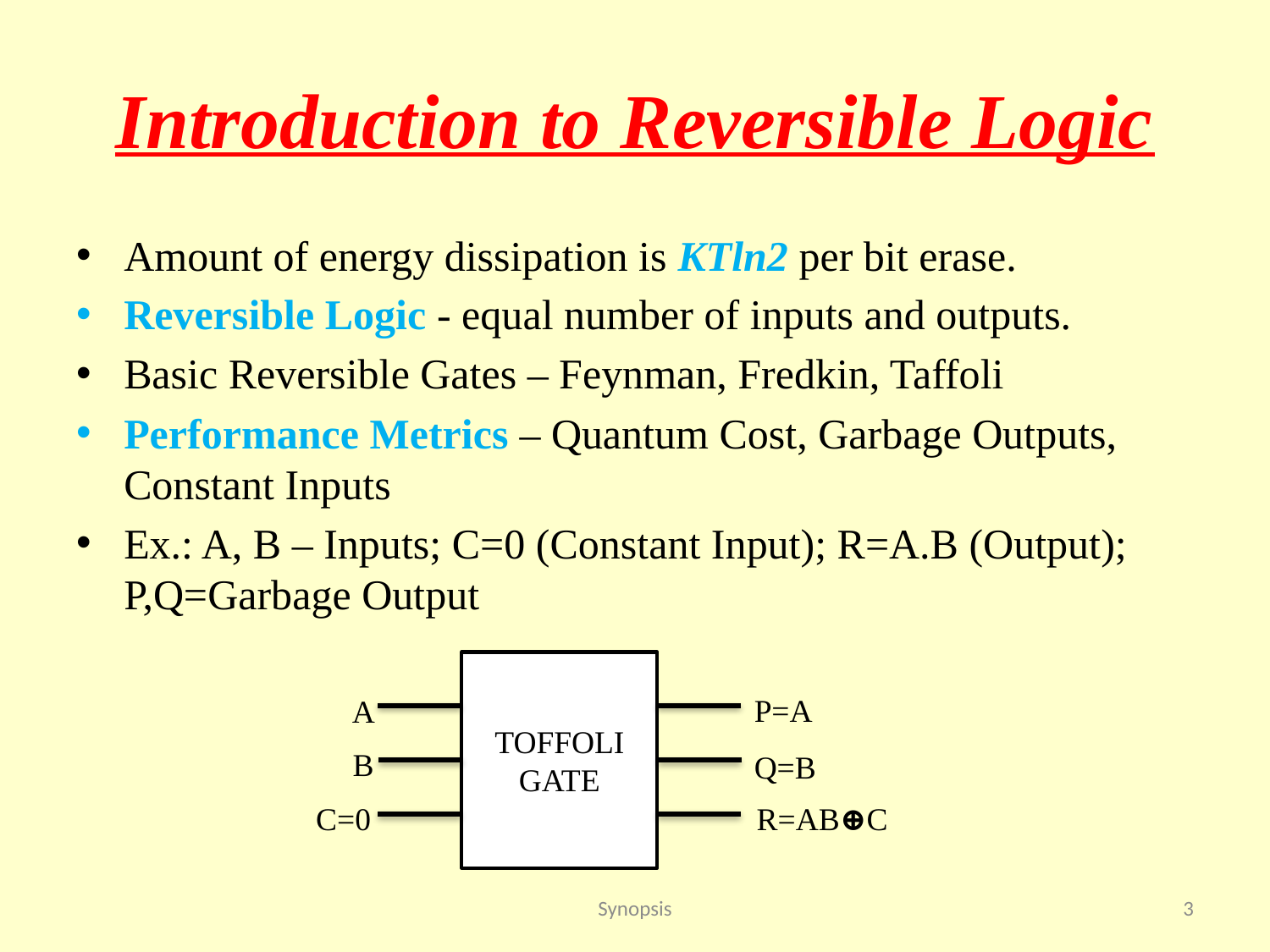

# Introduction to Reversible Logic
Amount of energy dissipation is KTln2 per bit erase.
Reversible Logic - equal number of inputs and outputs.
Basic Reversible Gates – Feynman, Fredkin, Taffoli
Performance Metrics – Quantum Cost, Garbage Outputs, Constant Inputs
Ex.: A, B – Inputs; C=0 (Constant Input); R=A.B (Output); P,Q=Garbage Output
TOFFOLI GATE
P=A
A
C=0
R=AB⊕C
B
Q=B
Synopsis
3